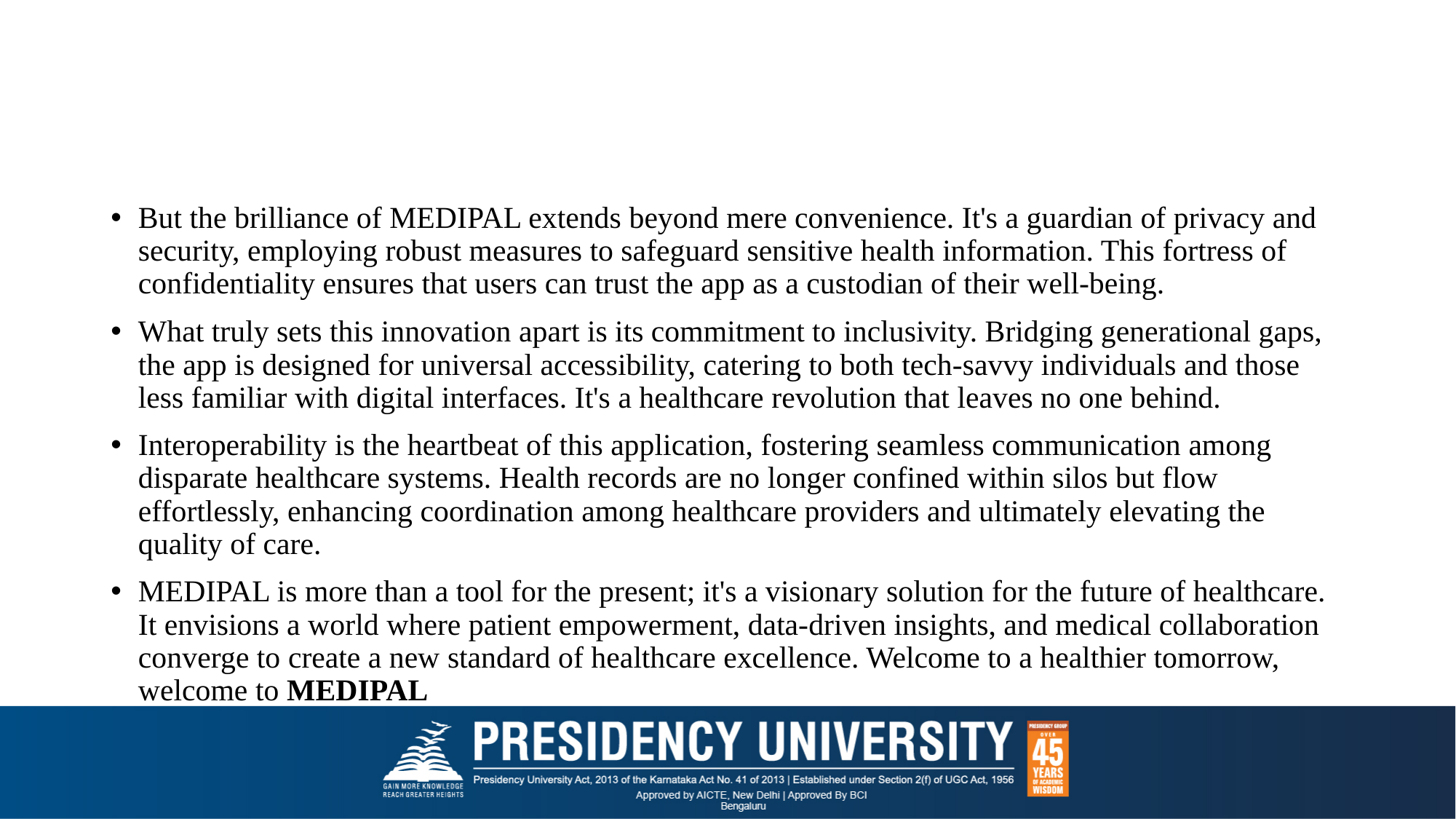

But the brilliance of MEDIPAL extends beyond mere convenience. It's a guardian of privacy and security, employing robust measures to safeguard sensitive health information. This fortress of confidentiality ensures that users can trust the app as a custodian of their well-being.
What truly sets this innovation apart is its commitment to inclusivity. Bridging generational gaps, the app is designed for universal accessibility, catering to both tech-savvy individuals and those less familiar with digital interfaces. It's a healthcare revolution that leaves no one behind.
Interoperability is the heartbeat of this application, fostering seamless communication among disparate healthcare systems. Health records are no longer confined within silos but flow effortlessly, enhancing coordination among healthcare providers and ultimately elevating the quality of care.
MEDIPAL is more than a tool for the present; it's a visionary solution for the future of healthcare. It envisions a world where patient empowerment, data-driven insights, and medical collaboration converge to create a new standard of healthcare excellence. Welcome to a healthier tomorrow, welcome to MEDIPAL